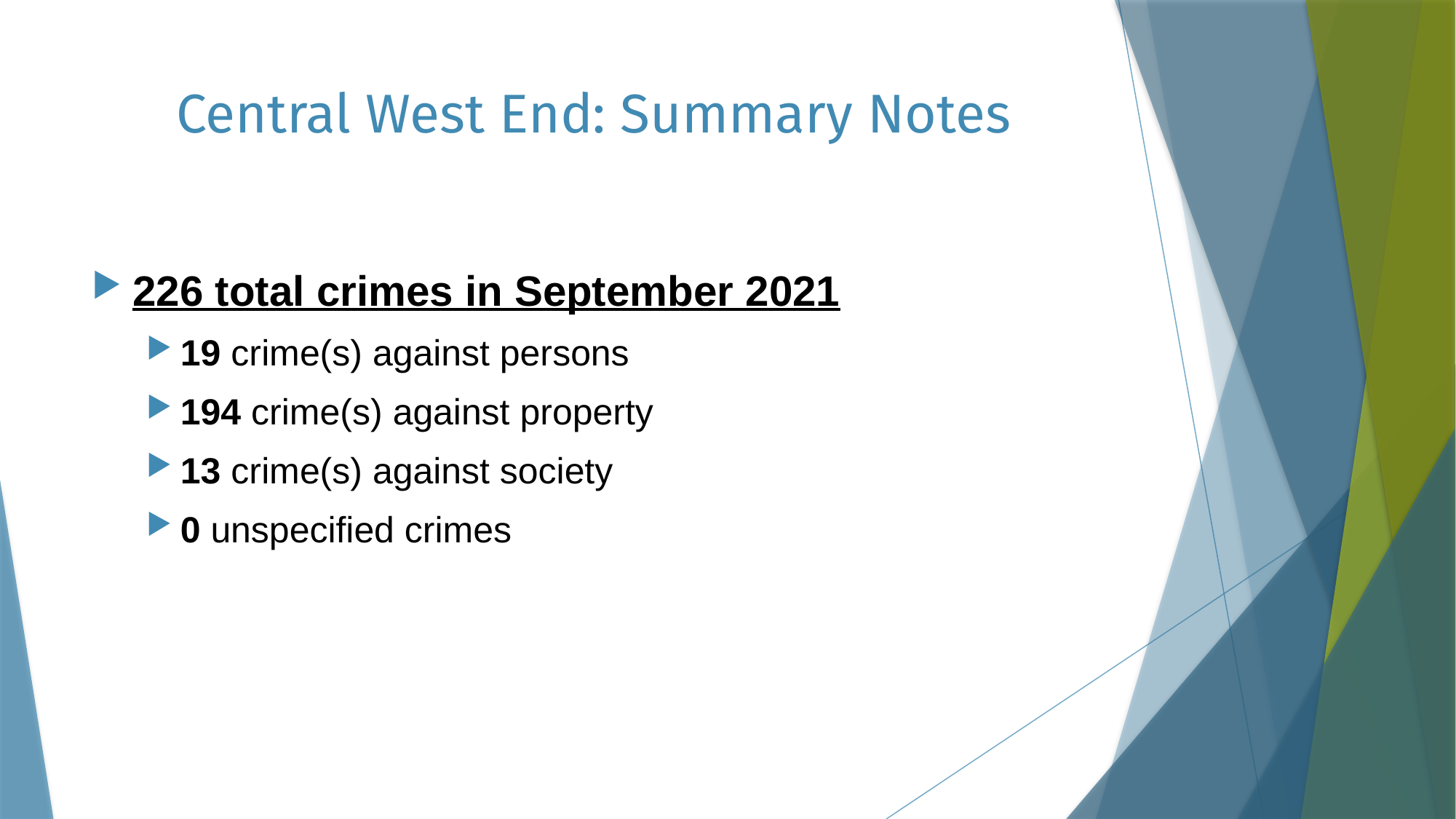

# Central West End: Summary Notes
226 total crimes in September 2021
19 crime(s) against persons
194 crime(s) against property
13 crime(s) against society
0 unspecified crimes